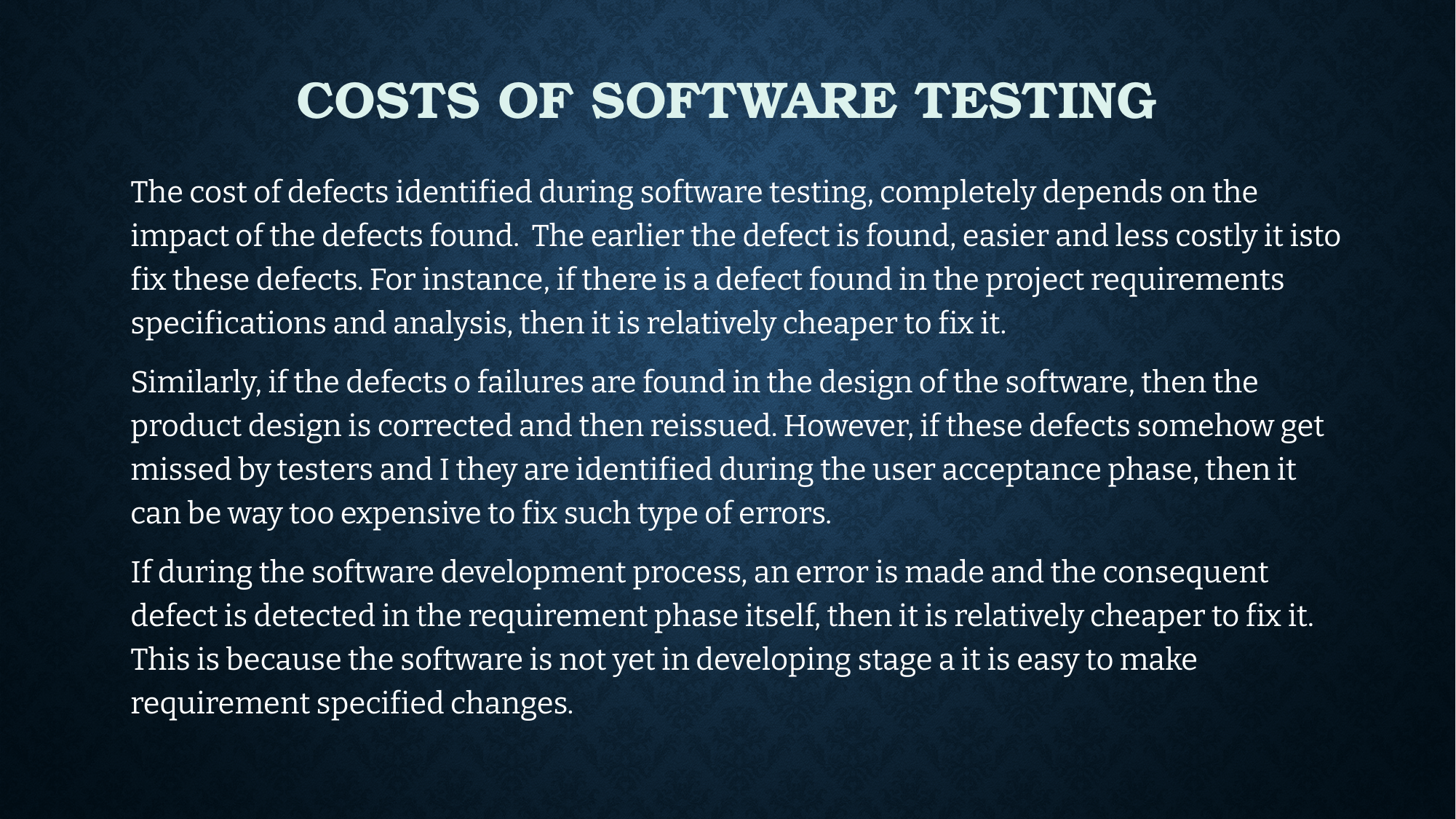

# Costs of software testing
The cost of defects identified during software testing, completely depends on the impact of the defects found.  The earlier the defect is found, easier and less costly it isto fix these defects. For instance, if there is a defect found in the project requirements specifications and analysis, then it is relatively cheaper to fix it.
Similarly, if the defects o failures are found in the design of the software, then the product design is corrected and then reissued. However, if these defects somehow get missed by testers and I they are identified during the user acceptance phase, then it can be way too expensive to fix such type of errors.
If during the software development process, an error is made and the consequent defect is detected in the requirement phase itself, then it is relatively cheaper to fix it. This is because the software is not yet in developing stage a it is easy to make requirement specified changes.